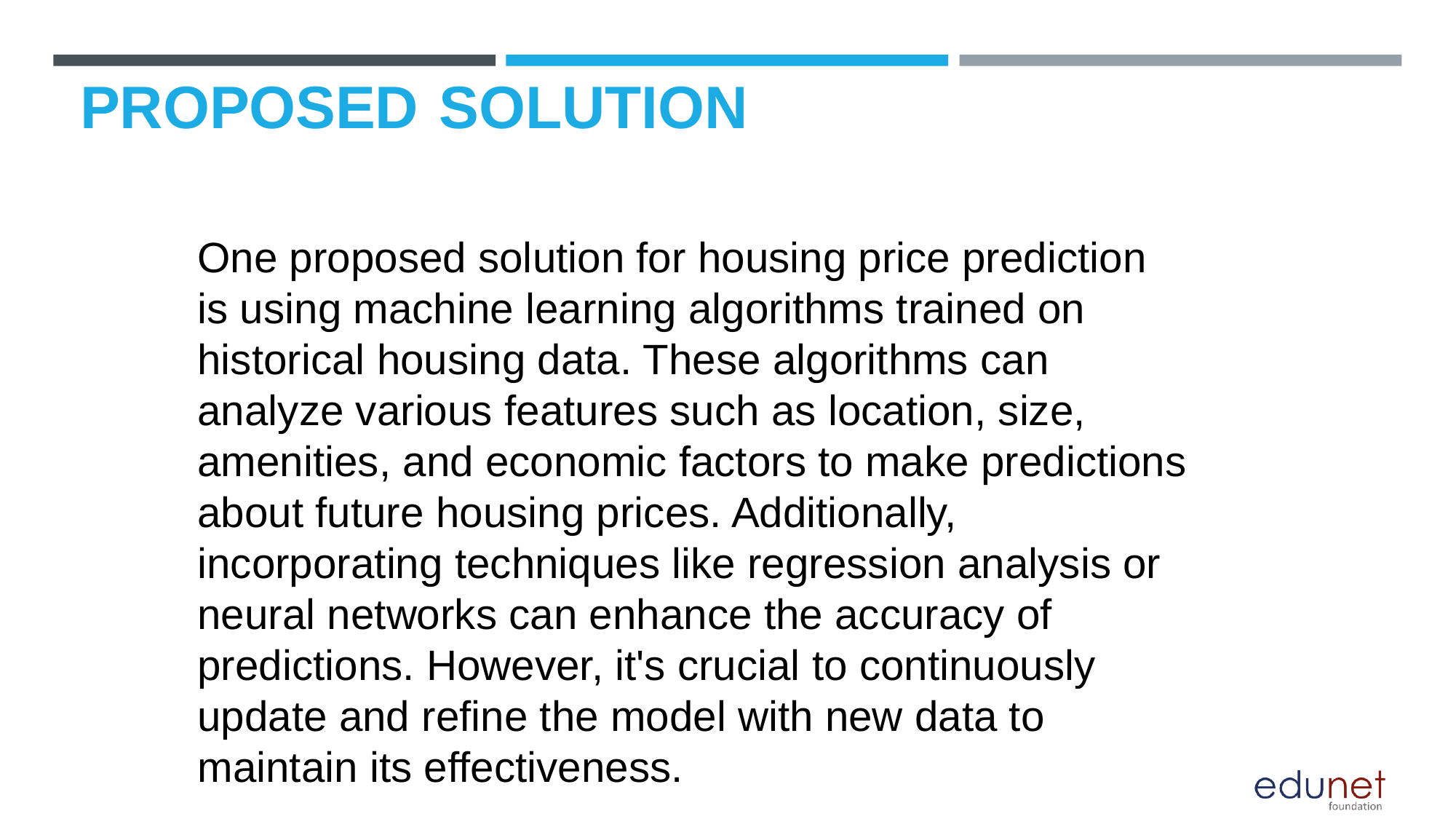

# PROPOSED SOLUTION
One proposed solution for housing price prediction is using machine learning algorithms trained on historical housing data. These algorithms can analyze various features such as location, size, amenities, and economic factors to make predictions about future housing prices. Additionally, incorporating techniques like regression analysis or neural networks can enhance the accuracy of predictions. However, it's crucial to continuously update and refine the model with new data to maintain its effectiveness.